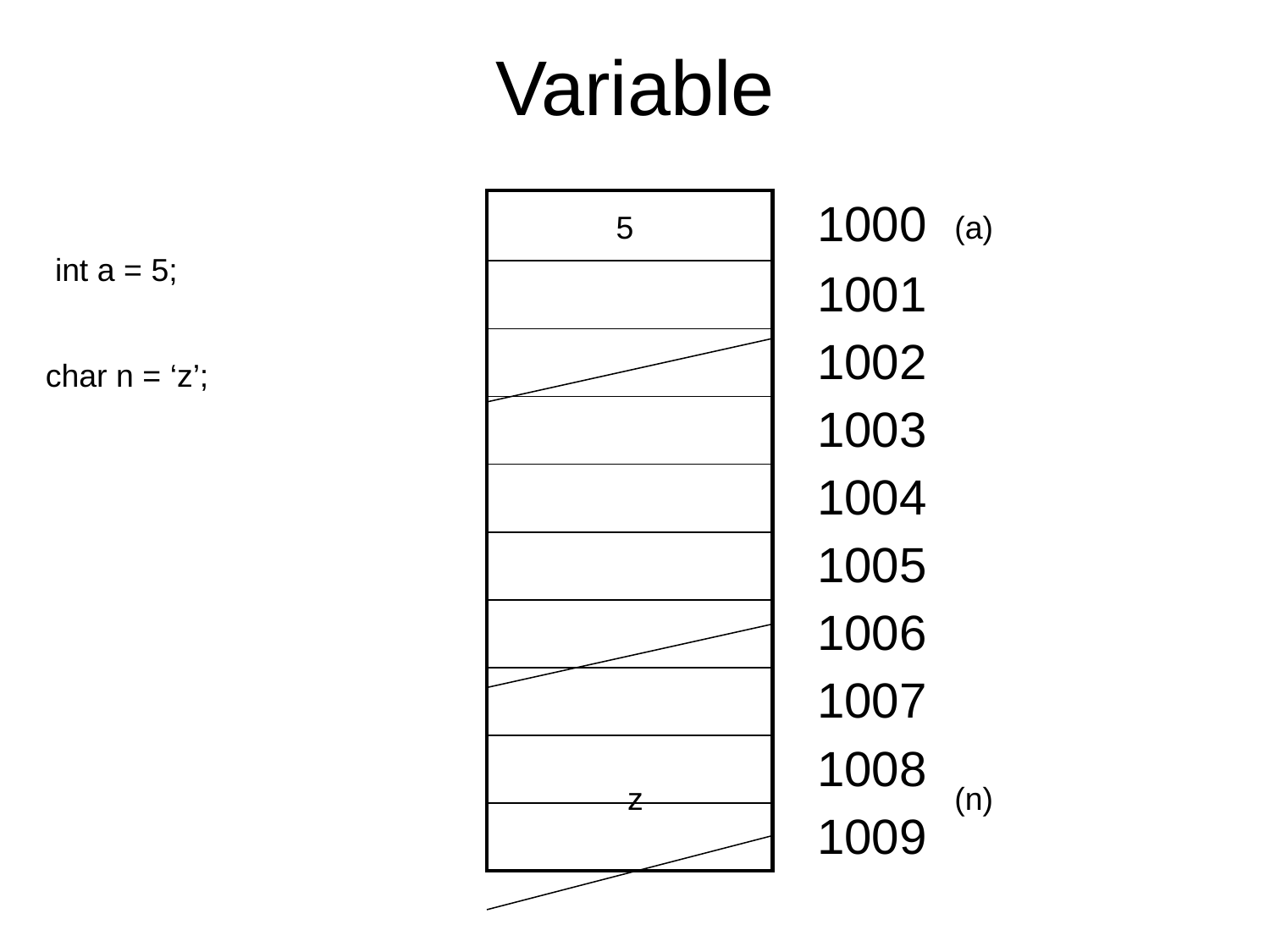

# Variable
|  |
| --- |
|  |
|  |
|  |
|  |
|  |
|  |
|  |
|  |
|  |
| 1000 |
| --- |
| 1001 |
| 1002 |
| 1003 |
| 1004 |
| 1005 |
| 1006 |
| 1007 |
| 1008 |
| 1009 |
5
(a)
int a = 5;

char n = ‘z’;

z
(n)